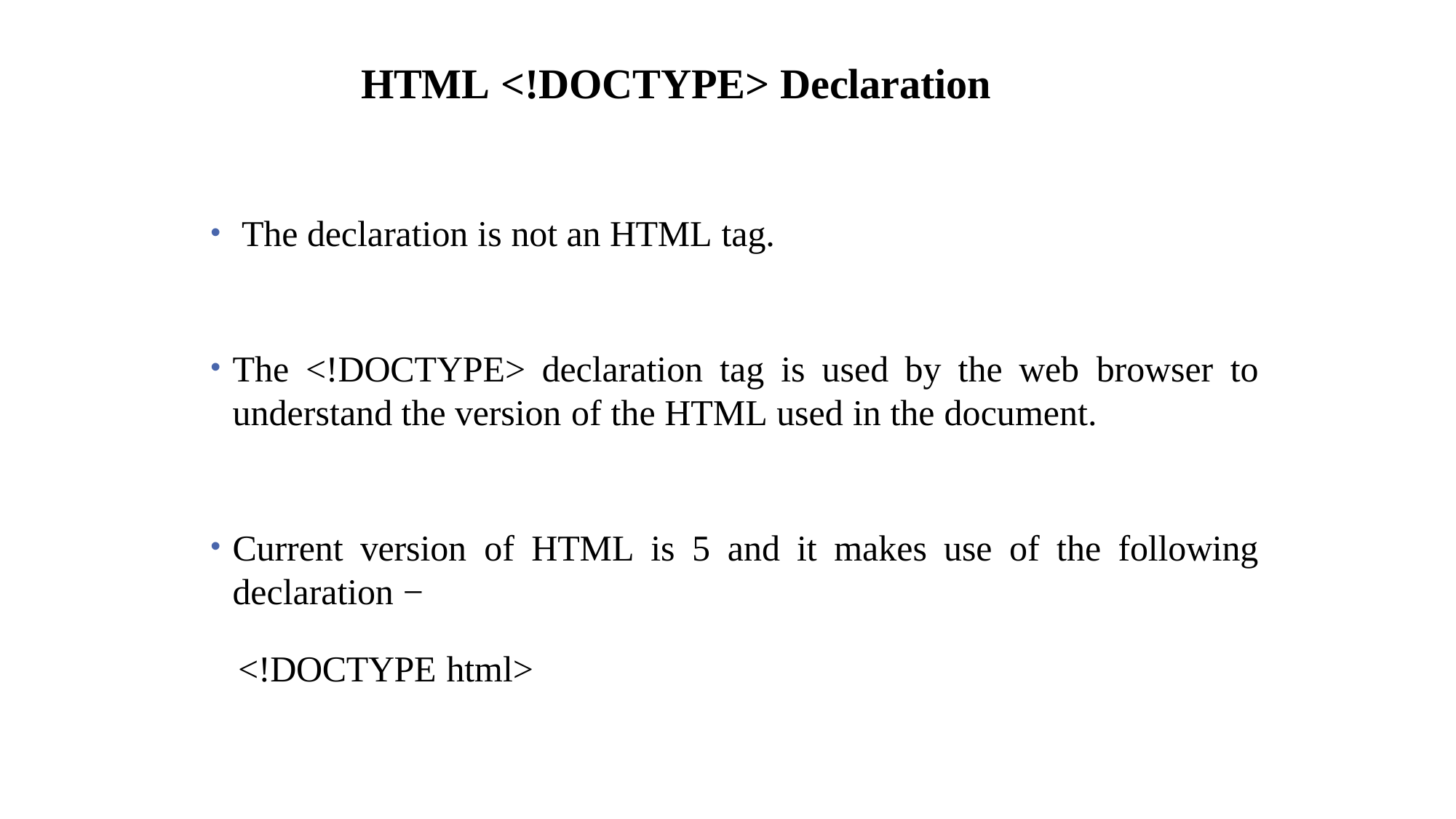

HTML <!DOCTYPE> Declaration
 The declaration is not an HTML tag.

The <!DOCTYPE> declaration tag is used by the web browser to  understand the version of the HTML used in the document.

Current version of HTML is 5 and it makes use of the following  declaration −
<!DOCTYPE html>